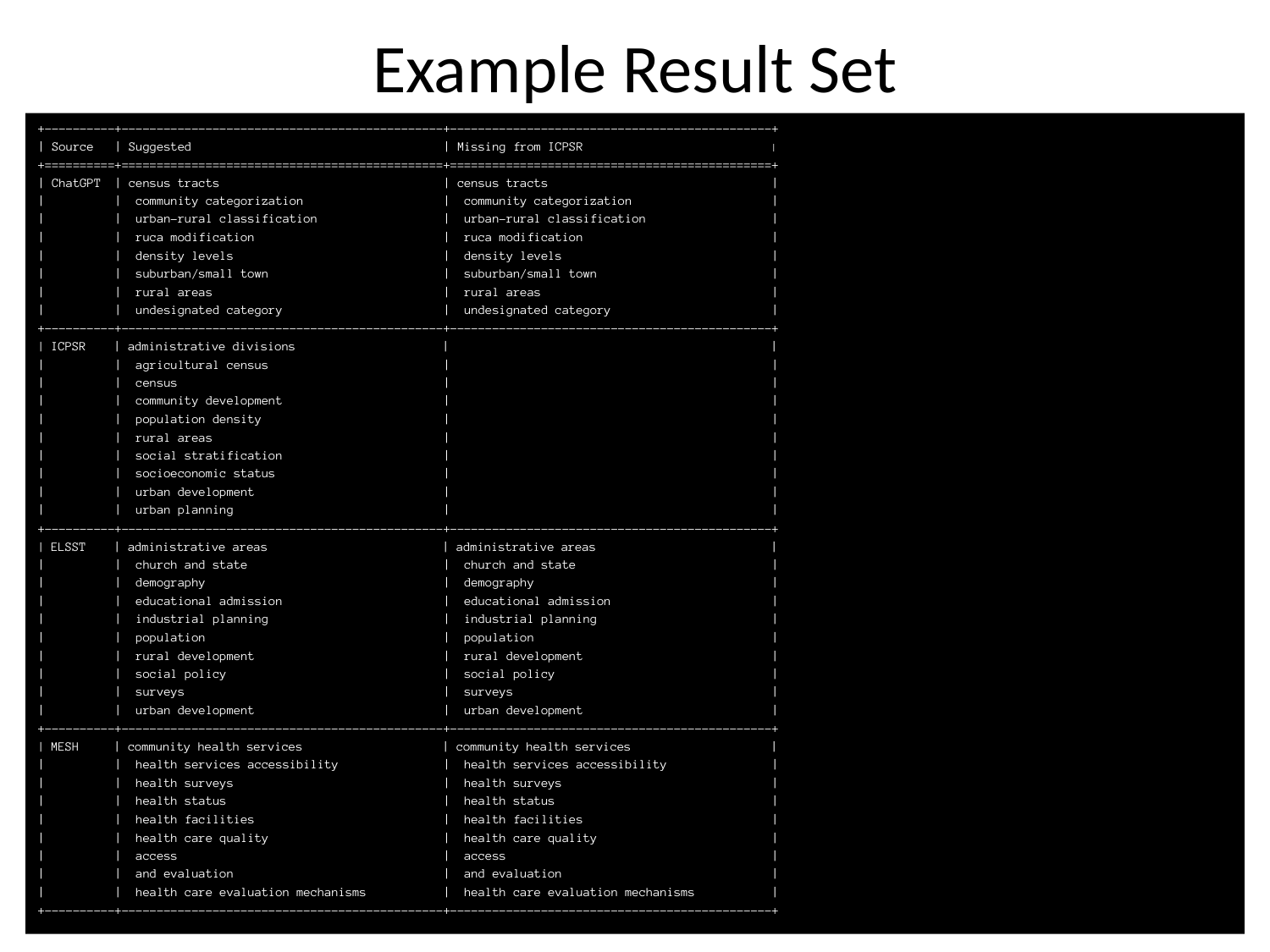

# Example Result Set
+----------+----------------------------------------------+----------------------------------------------+
| Source   | Suggested                                    | Missing from ICPSR                           |
+==========+==============================================+==============================================+
| ChatGPT  | census tracts                                | census tracts                                |
|          |  community categorization                    |  community categorization                    |
|          |  urban-rural classification                  |  urban-rural classification                  |
|          |  ruca modification                           |  ruca modification                           |
|          |  density levels                              |  density levels                              |
|          |  suburban/small town                         |  suburban/small town                         |
|          |  rural areas                                 |  rural areas                                 |
|          |  undesignated category                       |  undesignated category                       |
+----------+----------------------------------------------+----------------------------------------------+
| ICPSR    | administrative divisions                     |                                              |
|          |  agricultural census                         |                                              |
|          |  census                                      |                                              |
|          |  community development                       |                                              |
|          |  population density                          |                                              |
|          |  rural areas                                 |                                              |
|          |  social stratification                       |                                              |
|          |  socioeconomic status                        |                                              |
|          |  urban development                           |                                              |
|          |  urban planning                              |                                              |
+----------+----------------------------------------------+----------------------------------------------+
| ELSST    | administrative areas                         | administrative areas                         |
|          |  church and state                            |  church and state                            |
|          |  demography                                  |  demography                                  |
|          |  educational admission                       |  educational admission                       |
|          |  industrial planning                         |  industrial planning                         |
|          |  population                                  |  population                                  |
|          |  rural development                           |  rural development                           |
|          |  social policy                               |  social policy                               |
|          |  surveys                                     |  surveys                                     |
|          |  urban development                           |  urban development                           |
+----------+----------------------------------------------+----------------------------------------------+
| MESH     | community health services                    | community health services                    |
|          |  health services accessibility               |  health services accessibility               |
|          |  health surveys                              |  health surveys                              |
|          |  health status                               |  health status                               |
|          |  health facilities                           |  health facilities                           |
|          |  health care quality                         |  health care quality                         |
|          |  access                                      |  access                                      |
|          |  and evaluation                              |  and evaluation                              |
|          |  health care evaluation mechanisms           |  health care evaluation mechanisms           |
+----------+----------------------------------------------+----------------------------------------------+